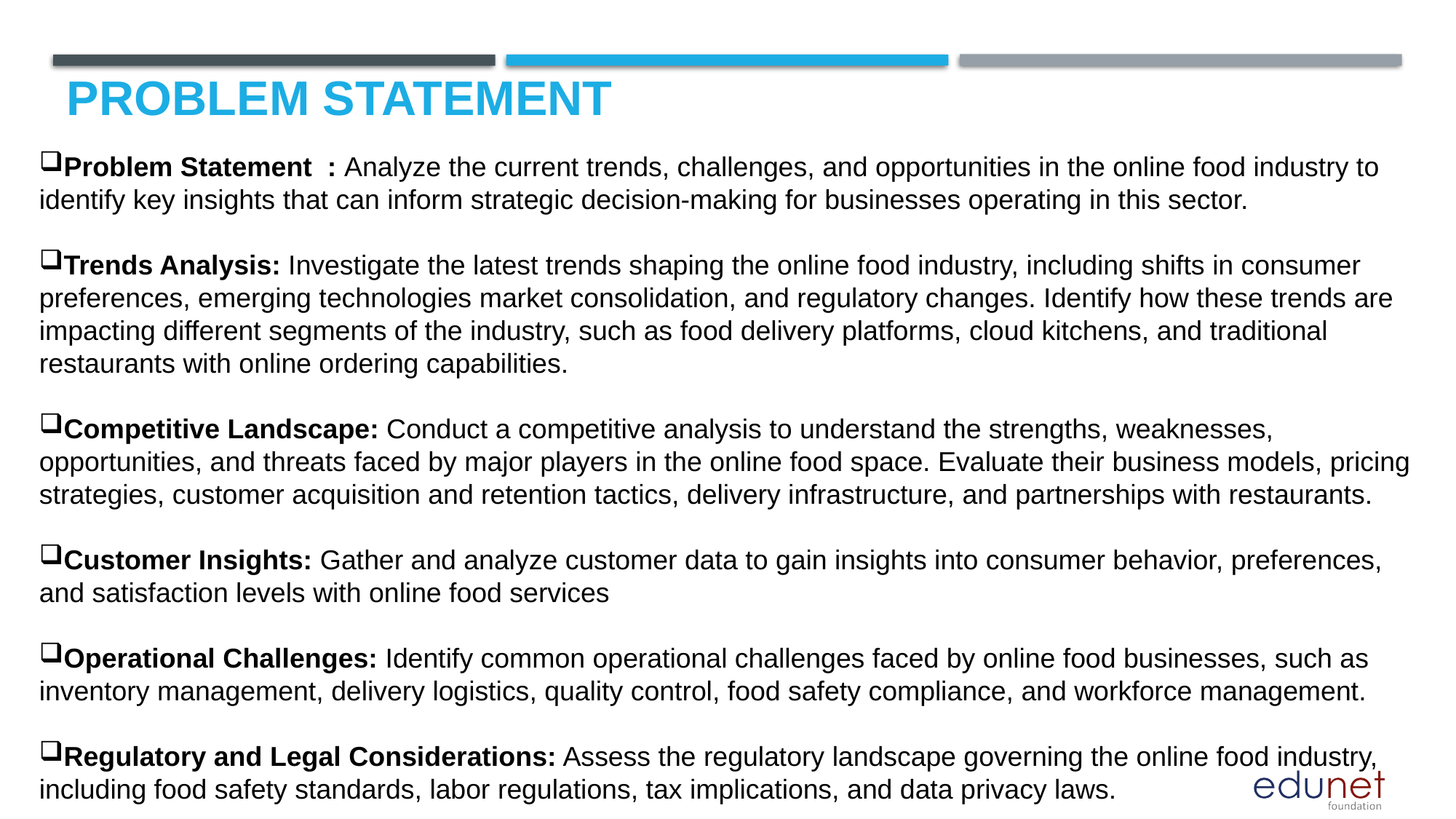

# Problem Statement
Problem Statement  : Analyze the current trends, challenges, and opportunities in the online food industry to identify key insights that can inform strategic decision-making for businesses operating in this sector.

Trends Analysis: Investigate the latest trends shaping the online food industry, including shifts in consumer preferences, emerging technologies market consolidation, and regulatory changes. Identify how these trends are impacting different segments of the industry, such as food delivery platforms, cloud kitchens, and traditional restaurants with online ordering capabilities.

Competitive Landscape: Conduct a competitive analysis to understand the strengths, weaknesses, opportunities, and threats faced by major players in the online food space. Evaluate their business models, pricing strategies, customer acquisition and retention tactics, delivery infrastructure, and partnerships with restaurants.

Customer Insights: Gather and analyze customer data to gain insights into consumer behavior, preferences, and satisfaction levels with online food services

Operational Challenges: Identify common operational challenges faced by online food businesses, such as inventory management, delivery logistics, quality control, food safety compliance, and workforce management.

Regulatory and Legal Considerations: Assess the regulatory landscape governing the online food industry, including food safety standards, labor regulations, tax implications, and data privacy laws.